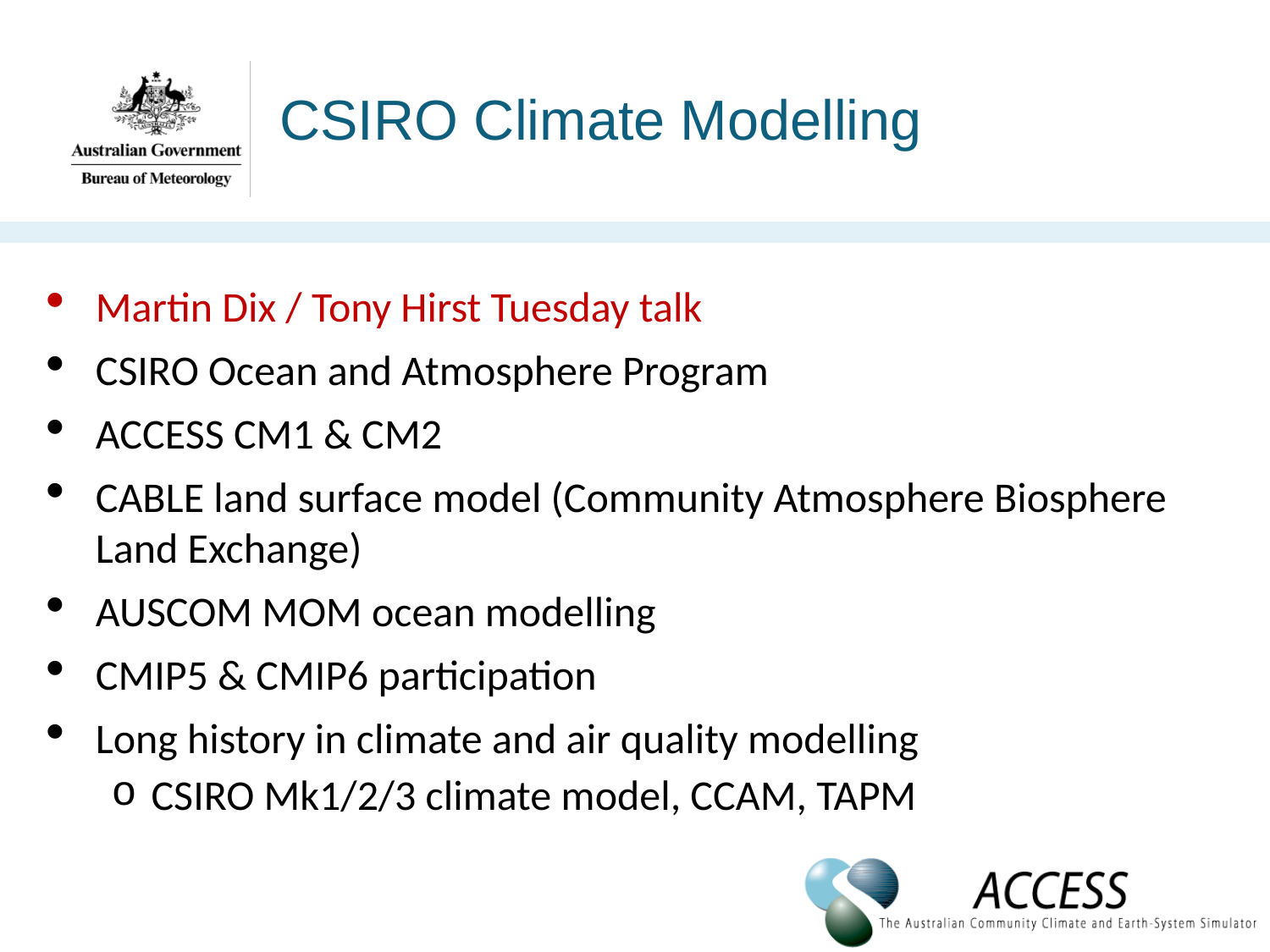

# CSIRO Climate Modelling
Martin Dix / Tony Hirst Tuesday talk
CSIRO Ocean and Atmosphere Program
ACCESS CM1 & CM2
CABLE land surface model (Community Atmosphere Biosphere Land Exchange)
AUSCOM MOM ocean modelling
CMIP5 & CMIP6 participation
Long history in climate and air quality modelling
CSIRO Mk1/2/3 climate model, CCAM, TAPM